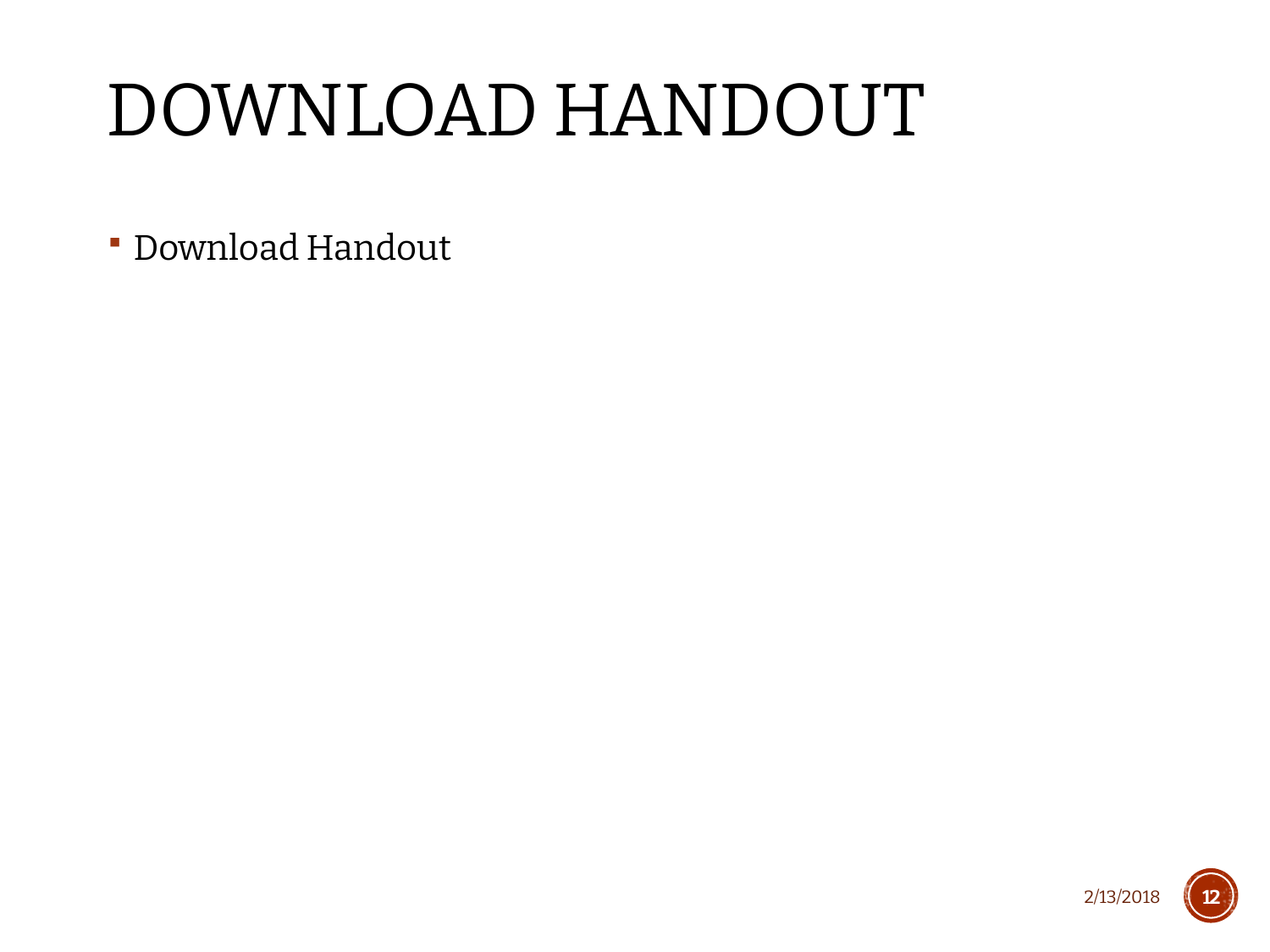

# Download handout
Download Handout
2/13/2018
12